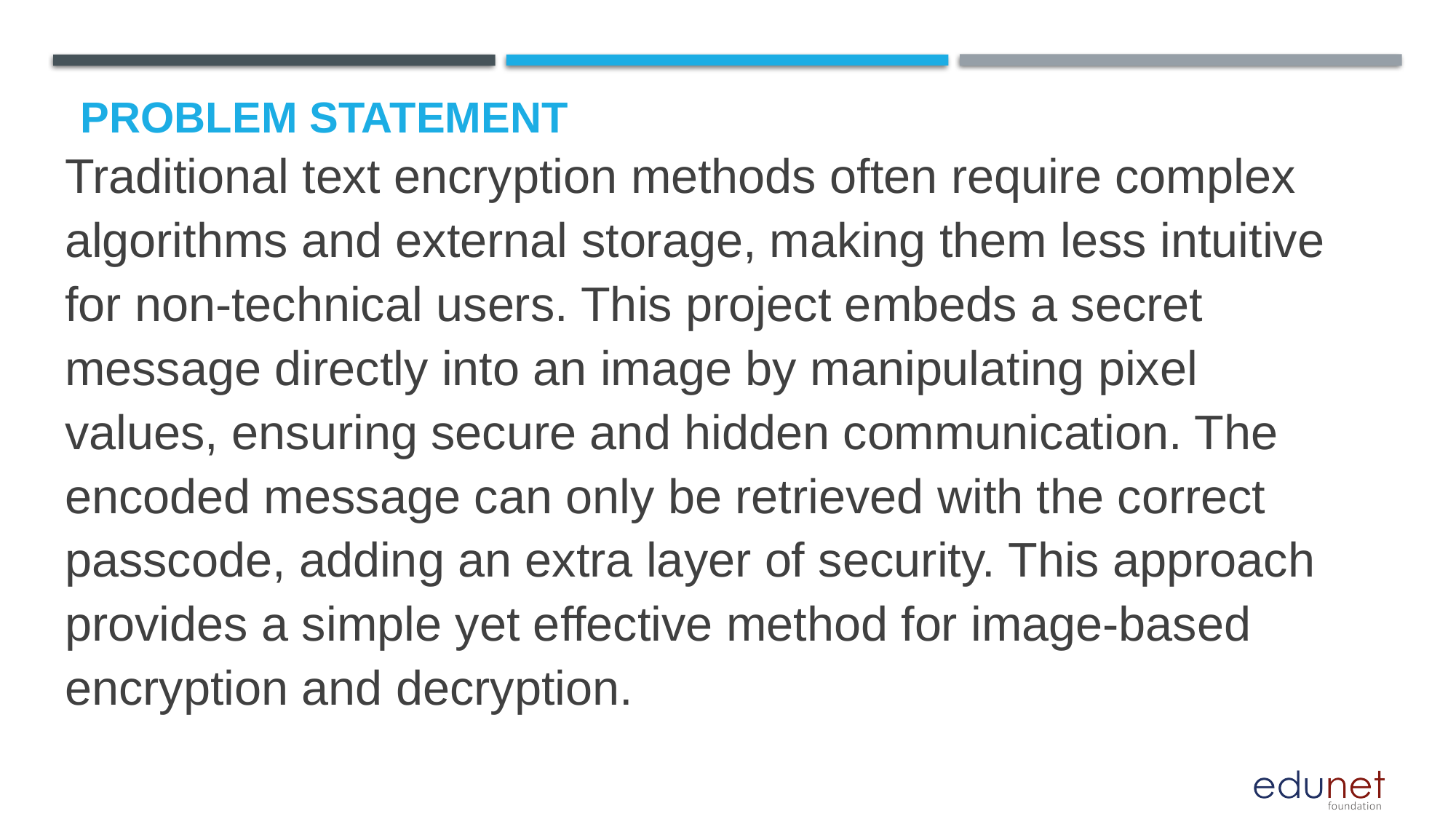

# Problem Statement
Traditional text encryption methods often require complex algorithms and external storage, making them less intuitive for non-technical users. This project embeds a secret message directly into an image by manipulating pixel values, ensuring secure and hidden communication. The encoded message can only be retrieved with the correct passcode, adding an extra layer of security. This approach provides a simple yet effective method for image-based encryption and decryption.